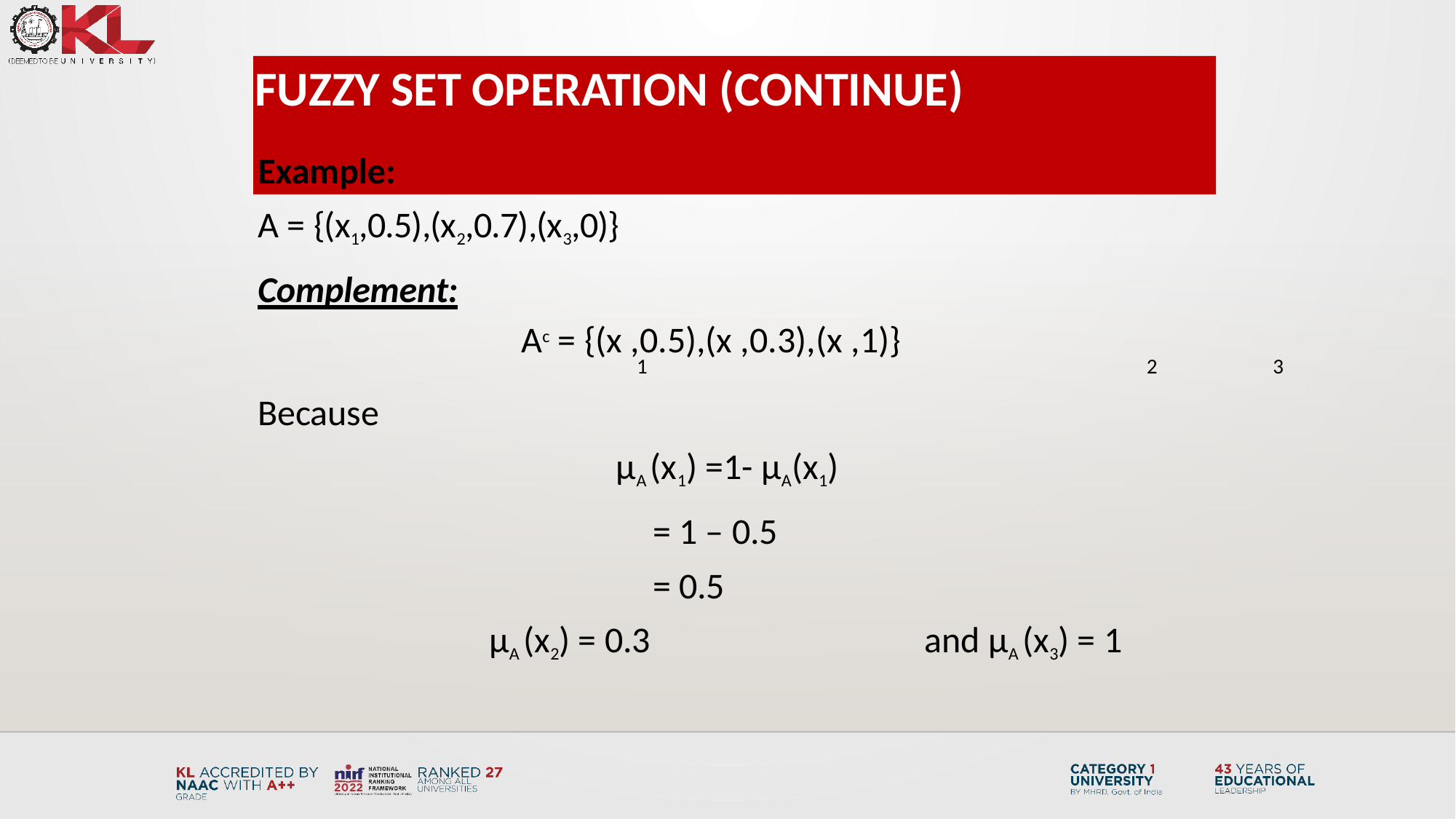

Fuzzy Set Operation (Continue)
Example:
A = {(x1,0.5),(x2,0.7),(x3,0)}
Complement:
Ac  = {(x ,0.5),(x ,0.3),(x ,1)}
1	2	3
Because
µA (x1) =1- µA(x1)
= 1 – 0.5
= 0.5
µA (x2) = 0.3	and µA (x3) = 1